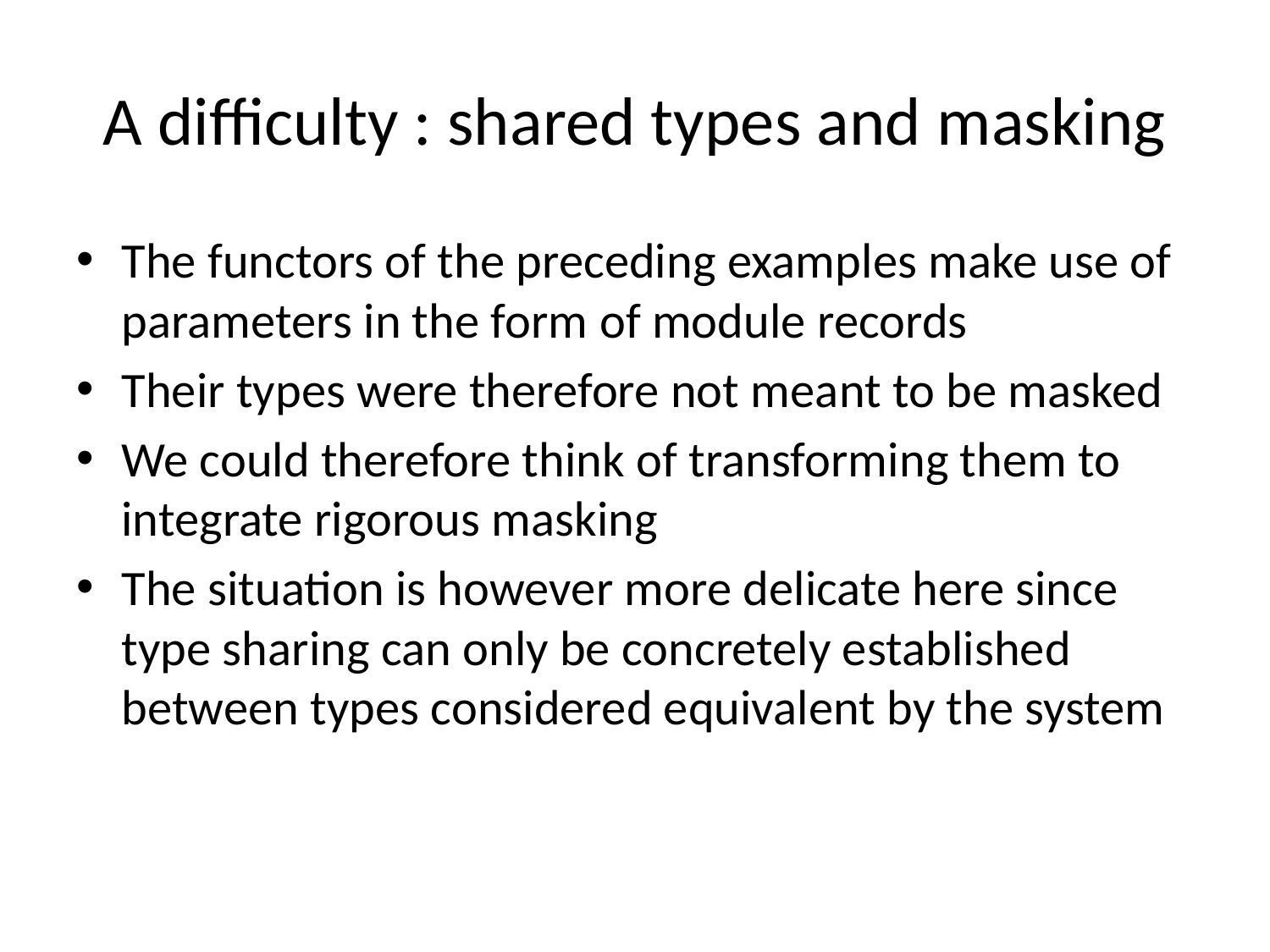

# A difficulty : shared types and masking
The functors of the preceding examples make use of parameters in the form of module records
Their types were therefore not meant to be masked
We could therefore think of transforming them to integrate rigorous masking
The situation is however more delicate here since type sharing can only be concretely established between types considered equivalent by the system